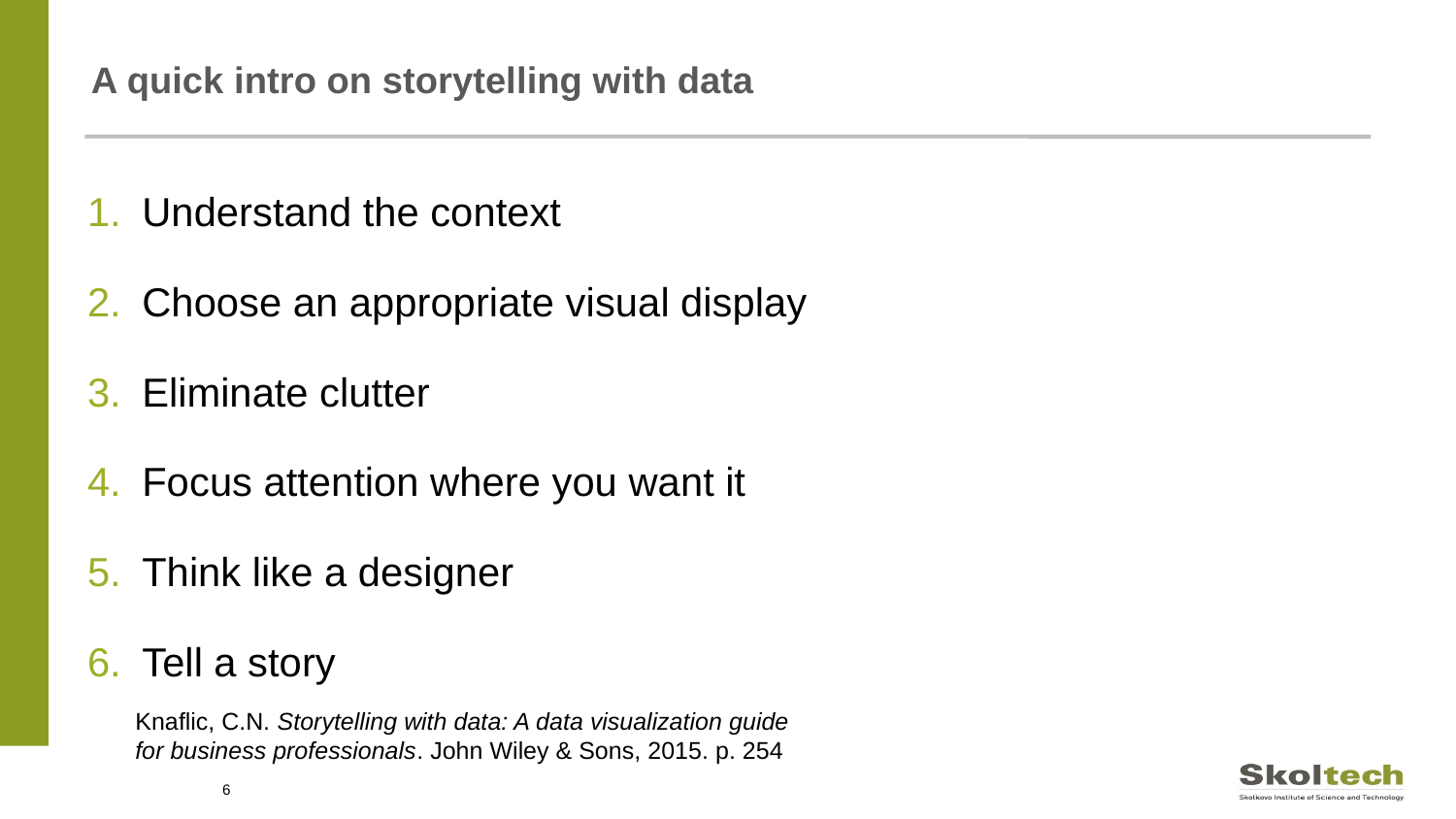

# A quick intro on storytelling with data
Understand the context
Choose an appropriate visual display
Eliminate clutter
Focus attention where you want it
Think like a designer
Tell a story
Knaflic, C.N. Storytelling with data: A data visualization guide
for business professionals. John Wiley & Sons, 2015. p. 254
6